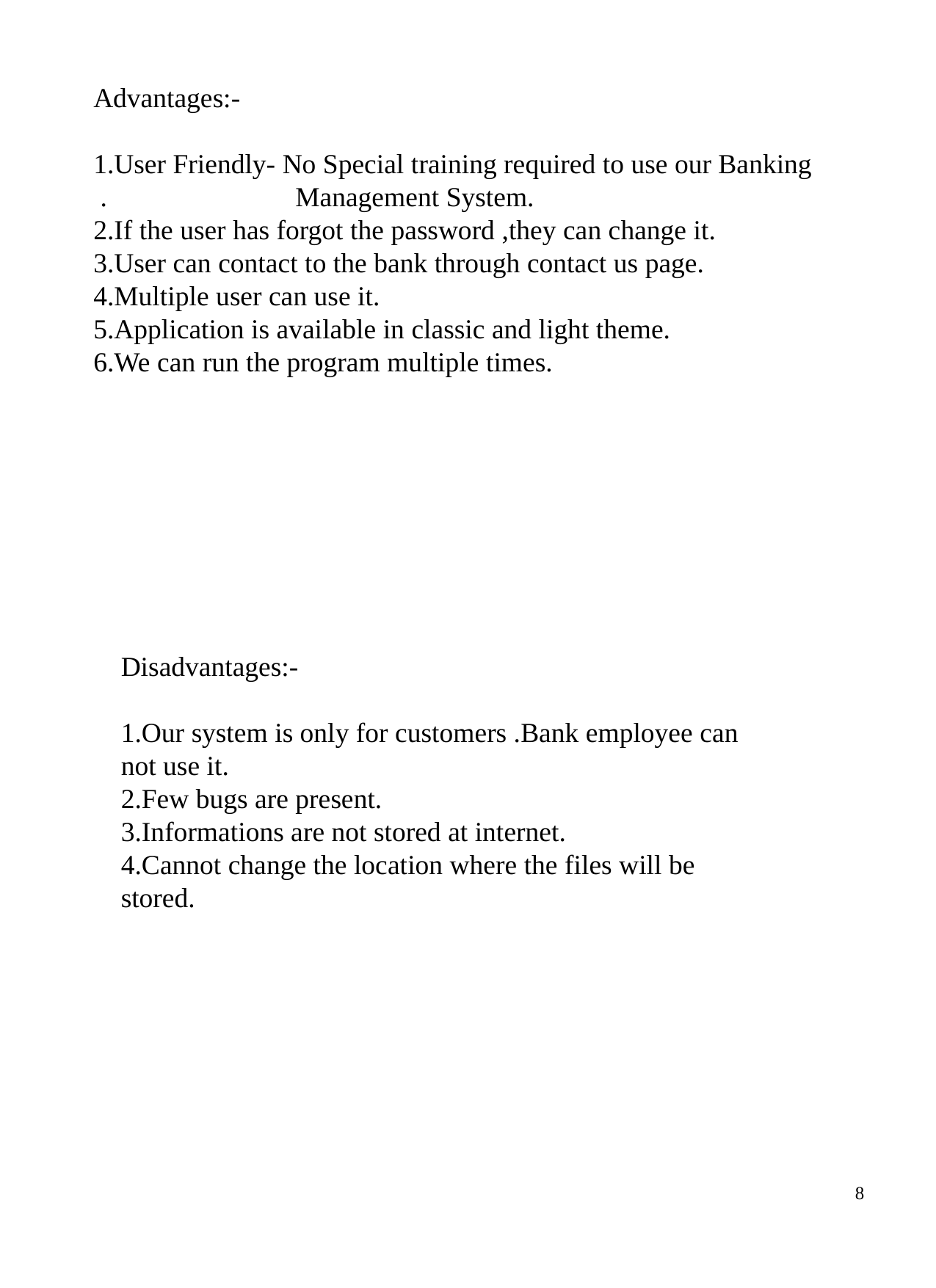

Advantages:-

1.User Friendly- No Special training required to use our Banking  .                           Management System.
2.If the user has forgot the password ,they can change it.
3.User can contact to the bank through contact us page.
4.Multiple user can use it.
5.Application is available in classic and light theme.
6.We can run the program multiple times.

Disadvantages:-

1.Our system is only for customers .Bank employee can not use it.
2.Few bugs are present.
3.Informations are not stored at internet.
4.Cannot change the location where the files will be stored.

8